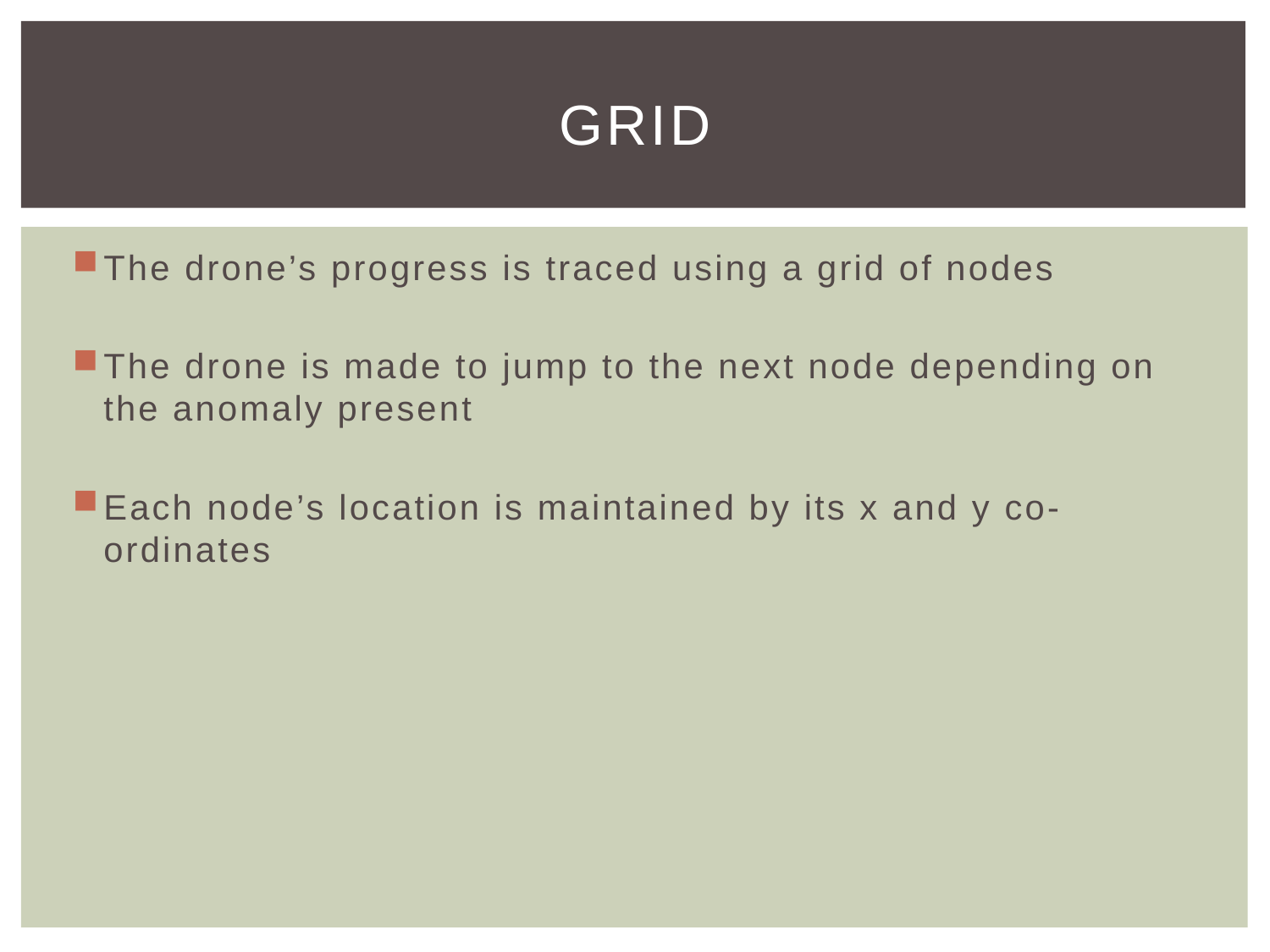

# GRID
The drone’s progress is traced using a grid of nodes

The drone is made to jump to the next node depending on the anomaly present

Each node’s location is maintained by its x and y co-ordinates